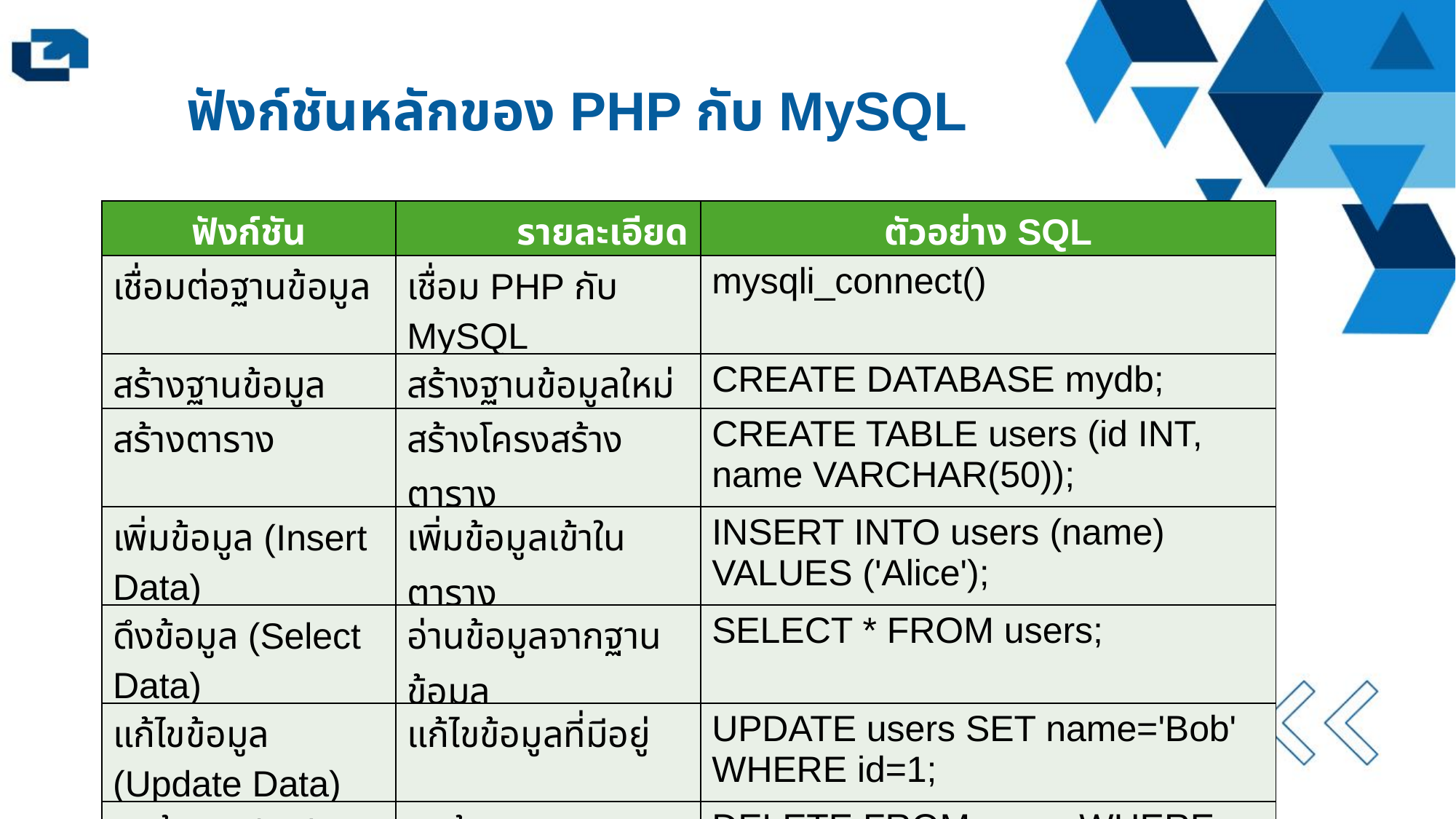

ฟังก์ชันหลักของ PHP กับ MySQL
| ฟังก์ชัน | รายละเอียด | ตัวอย่าง SQL |
| --- | --- | --- |
| เชื่อมต่อฐานข้อมูล | เชื่อม PHP กับ MySQL | mysqli\_connect() |
| สร้างฐานข้อมูล | สร้างฐานข้อมูลใหม่ | CREATE DATABASE mydb; |
| สร้างตาราง | สร้างโครงสร้างตาราง | CREATE TABLE users (id INT, name VARCHAR(50)); |
| เพิ่มข้อมูล (Insert Data) | เพิ่มข้อมูลเข้าในตาราง | INSERT INTO users (name) VALUES ('Alice'); |
| ดึงข้อมูล (Select Data) | อ่านข้อมูลจากฐานข้อมูล | SELECT \* FROM users; |
| แก้ไขข้อมูล (Update Data) | แก้ไขข้อมูลที่มีอยู่ | UPDATE users SET name='Bob' WHERE id=1; |
| ลบข้อมูล (Delete Data) | ลบข้อมูลจากฐานข้อมูล | DELETE FROM users WHERE id=1; |
35